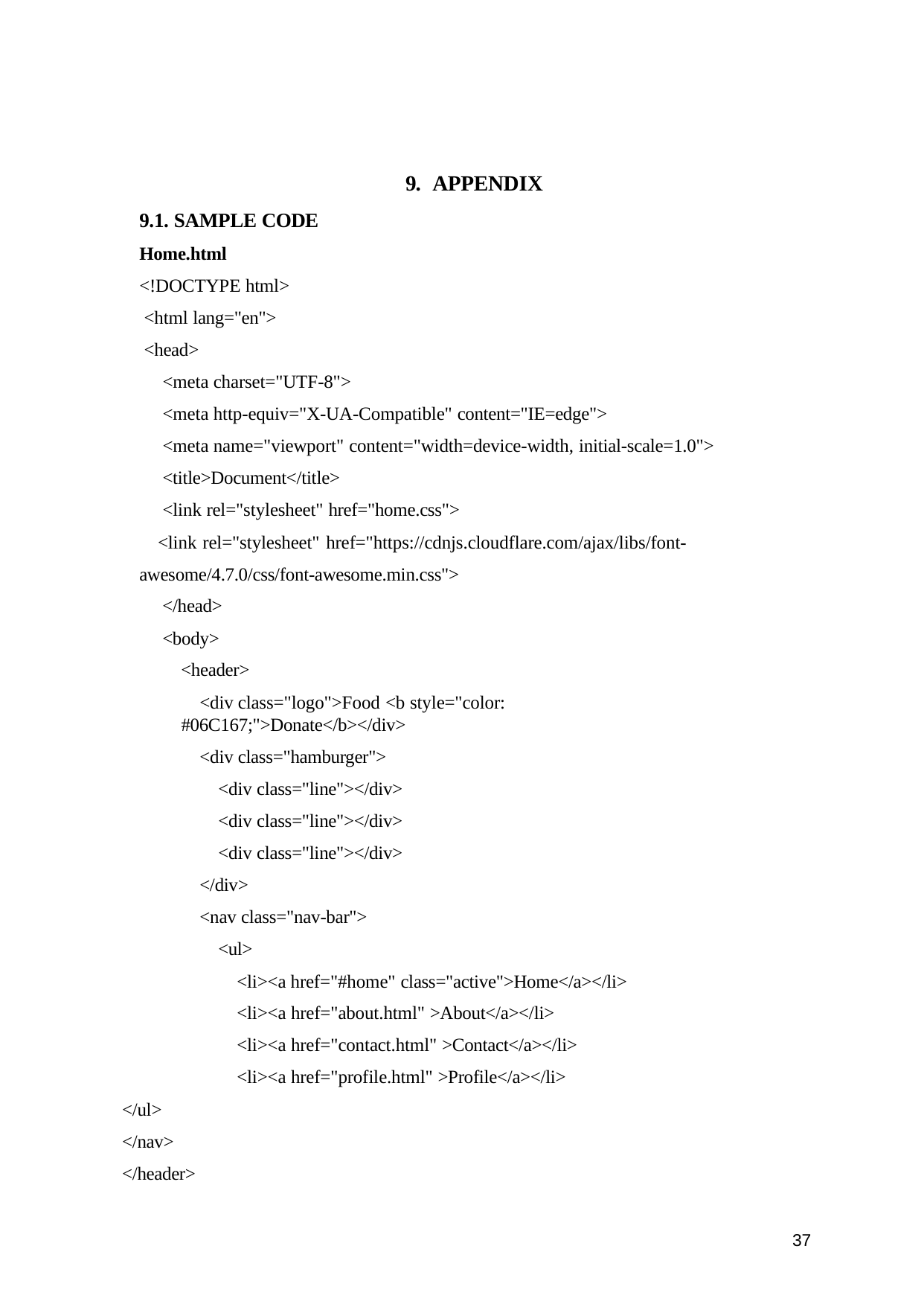

9. APPENDIX
9.1. SAMPLE CODE
Home.html
<!DOCTYPE html>
<html lang="en">
<head>
<meta charset="UTF-8">
<meta http-equiv="X-UA-Compatible" content="IE=edge">
<meta name="viewport" content="width=device-width, initial-scale=1.0">
<title>Document</title>
<link rel="stylesheet" href="home.css">
<link rel="stylesheet" href="https://cdnjs.cloudflare.com/ajax/libs/font-  awesome/4.7.0/css/font-awesome.min.css">
</head>
<body>
<header>
<div class="logo">Food <b style="color: #06C167;">Donate</b></div>
<div class="hamburger">
<div class="line"></div>
<div class="line"></div>
<div class="line"></div>
</div>
<nav class="nav-bar">
<ul>
<li><a href="#home" class="active">Home</a></li>
<li><a href="about.html" >About</a></li>
<li><a href="contact.html" >Contact</a></li>
<li><a href="profile.html" >Profile</a></li>
</ul>
</nav>
</header>
37